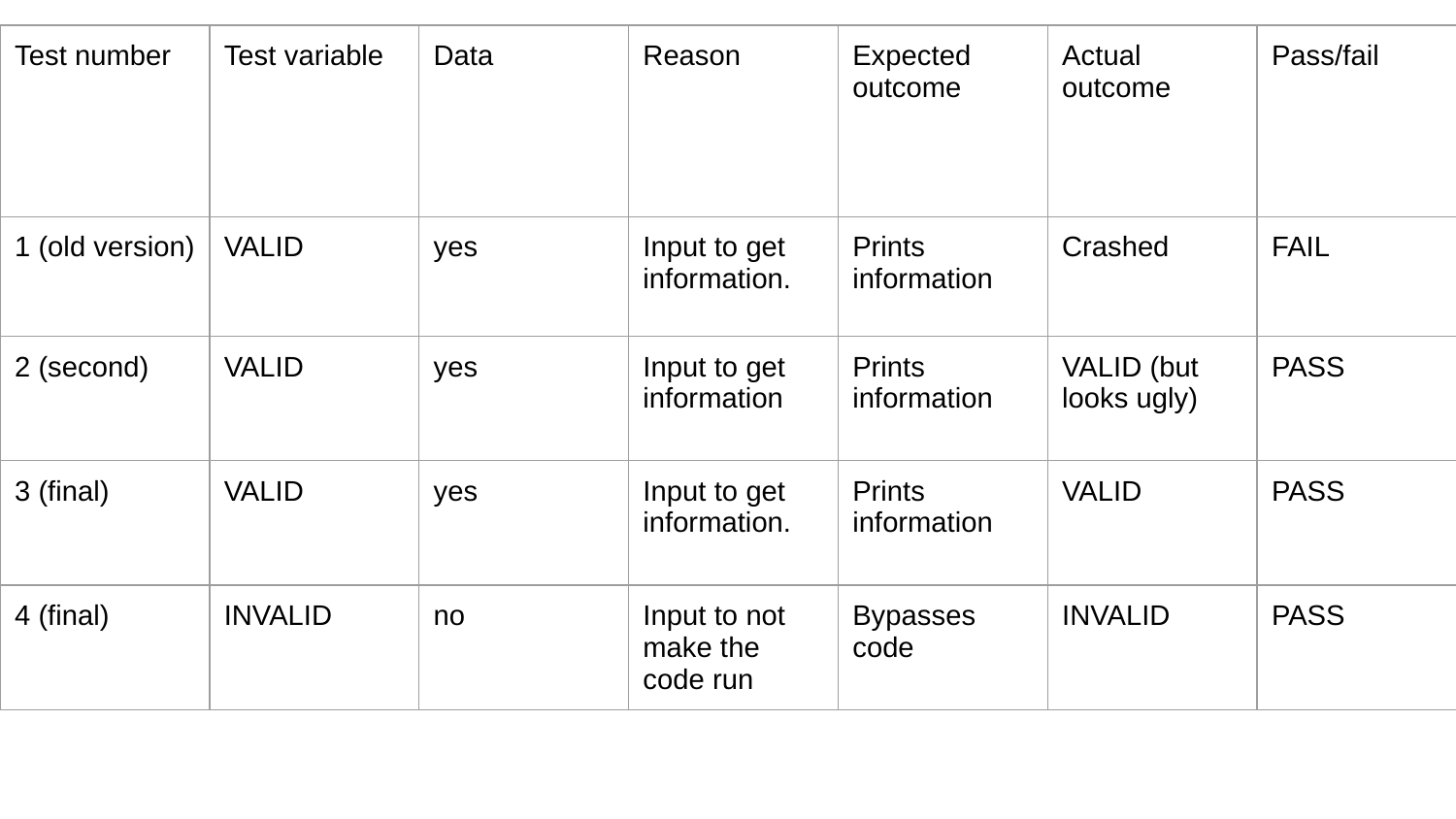

| Test number | Test variable | Data | Reason | Expected outcome | Actual outcome | Pass/fail |
| --- | --- | --- | --- | --- | --- | --- |
| 1 (old version) | VALID | yes | Input to get information. | Prints information | Crashed | FAIL |
| 2 (second) | VALID | yes | Input to get information | Prints information | VALID (but looks ugly) | PASS |
| 3 (final) | VALID | yes | Input to get information. | Prints information | VALID | PASS |
| 4 (final) | INVALID | no | Input to not make the code run | Bypasses code | INVALID | PASS |